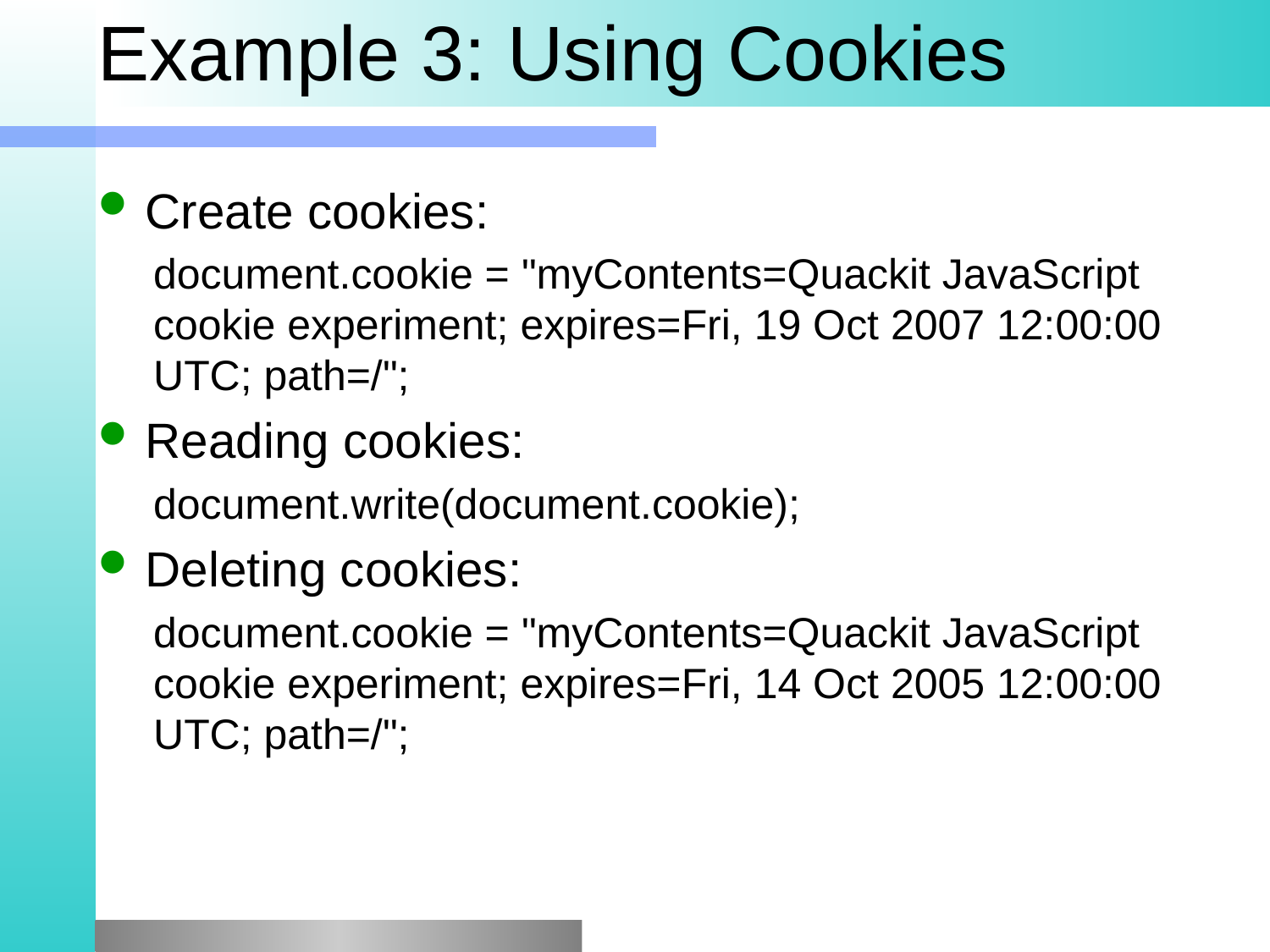

# Example 3: Using Cookies
Create cookies:
document.cookie = "myContents=Quackit JavaScript cookie experiment; expires=Fri, 19 Oct 2007 12:00:00 UTC; path=/";
Reading cookies:
document.write(document.cookie);
Deleting cookies:
document.cookie = "myContents=Quackit JavaScript cookie experiment; expires=Fri, 14 Oct 2005 12:00:00 UTC; path=/";